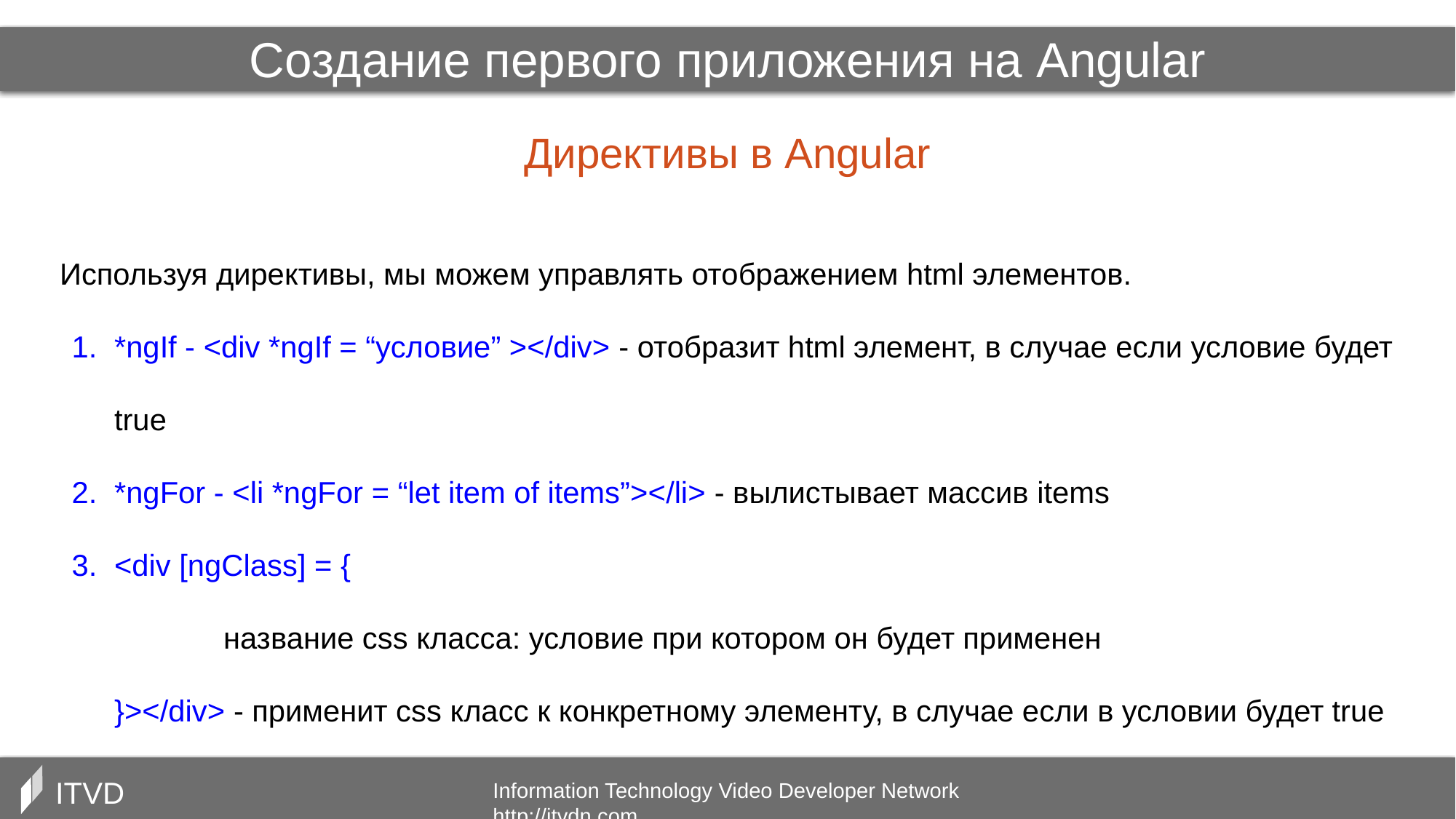

Создание первого приложения на Angular
Директивы в Angular
Используя директивы, мы можем управлять отображением html элементов.
*ngIf - <div *ngIf = “условие” ></div> - отобразит html элемент, в случае если условие будет true
*ngFor - <li *ngFor = “let item of items”></li> - вылистывает массив items
<div [ngClass] = {
	название css класса: условие при котором он будет применен
}></div> - применит css класс к конкретному элементу, в случае если в условии будет true

ITVDN
ITVDN
Information Technology Video Developer Network                                                       http://itvdn.com
Information Technology Video Developer Network                                                       http://itvdn.com